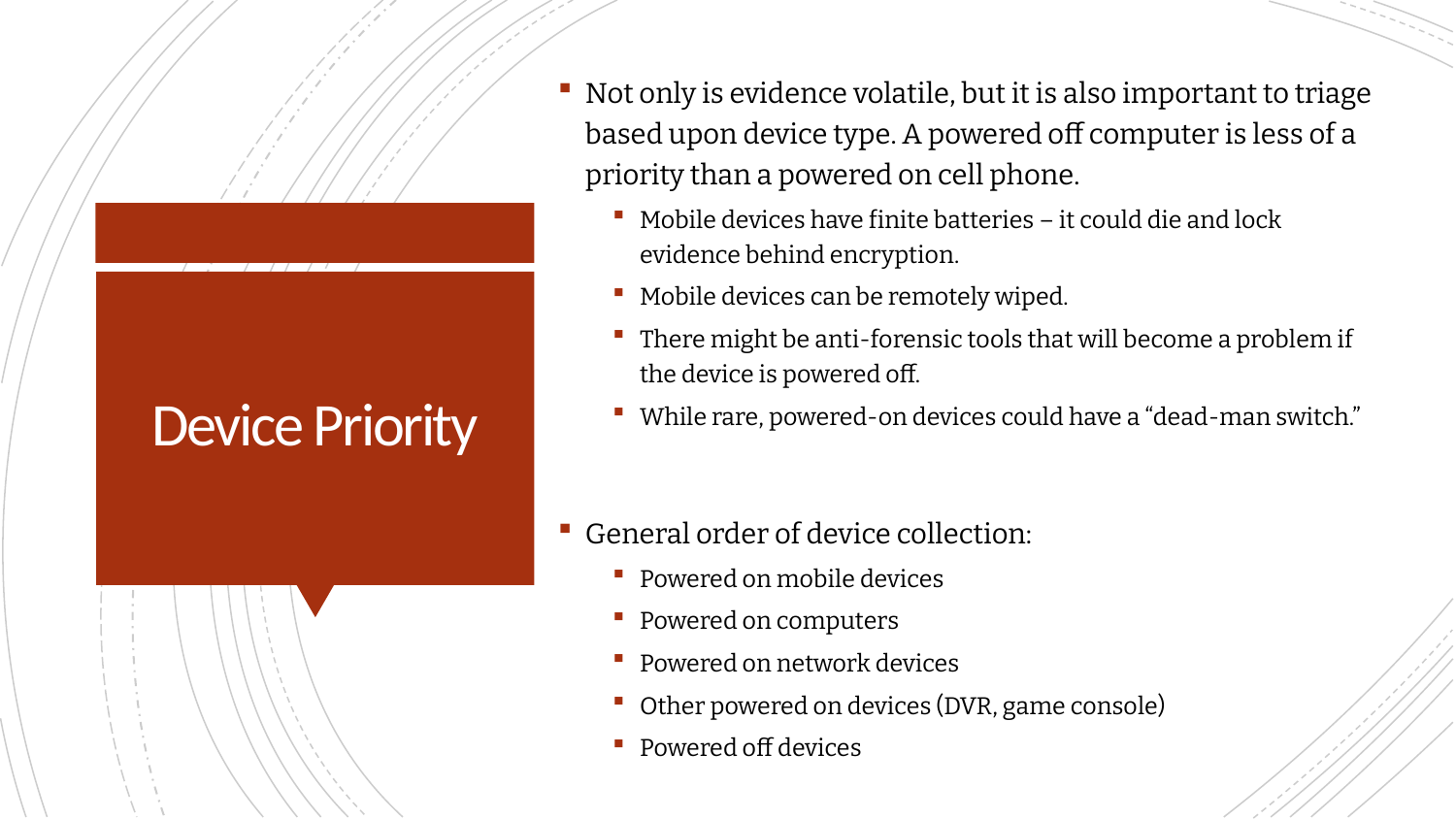

Not only is evidence volatile, but it is also important to triage based upon device type. A powered off computer is less of a priority than a powered on cell phone.
Mobile devices have finite batteries – it could die and lock evidence behind encryption.
Mobile devices can be remotely wiped.
There might be anti-forensic tools that will become a problem if the device is powered off.
While rare, powered-on devices could have a “dead-man switch.”

General order of device collection:
Powered on mobile devices
Powered on computers
Powered on network devices
Other powered on devices (DVR, game console)
Powered off devices
# Device Priority